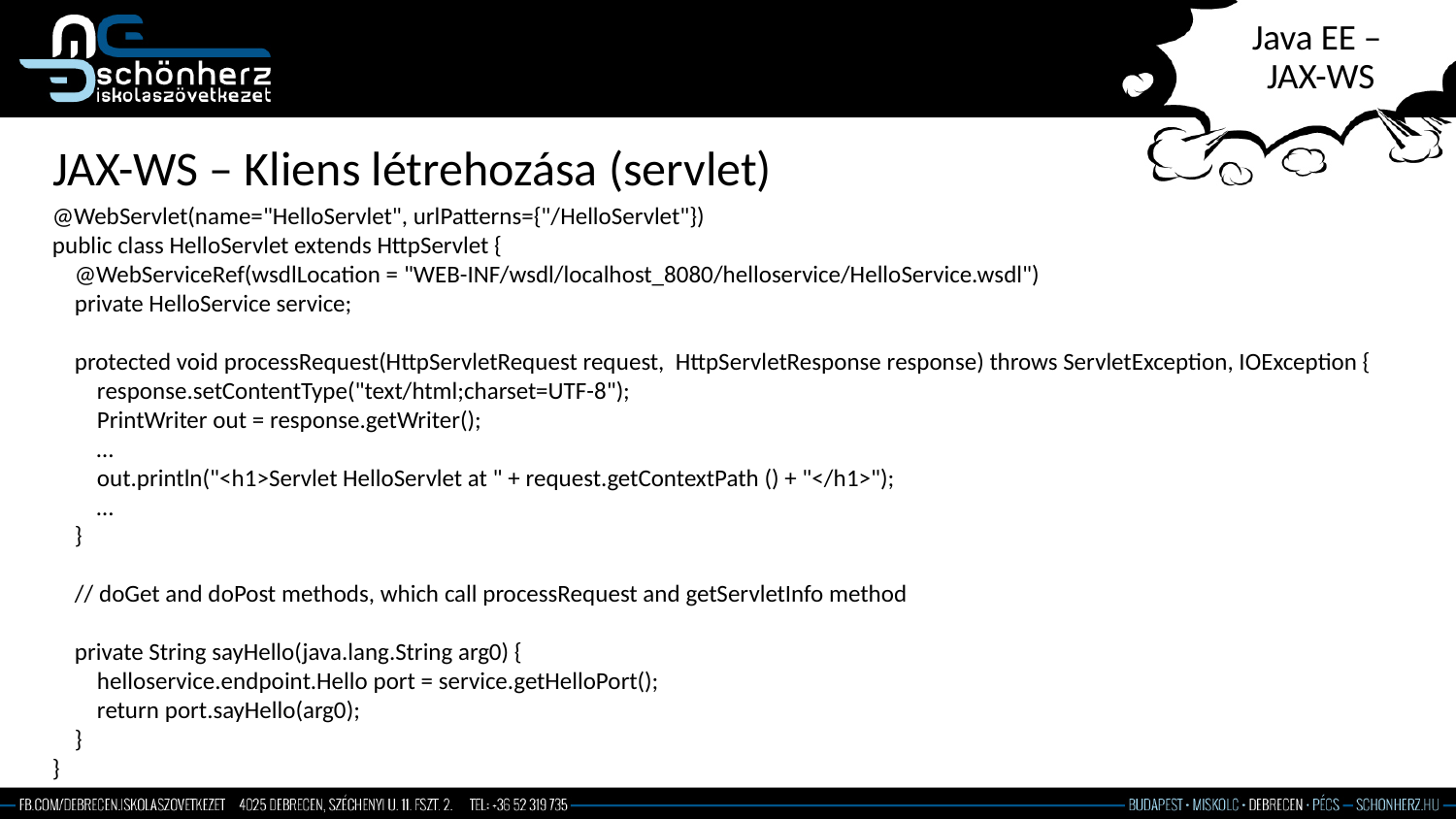

# Java EE – JAX-WS
JAX-WS – Kliens létrehozása (servlet)
@WebServlet(name="HelloServlet", urlPatterns={"/HelloServlet"})
public class HelloServlet extends HttpServlet {
    @WebServiceRef(wsdlLocation = "WEB-INF/wsdl/localhost_8080/helloservice/HelloService.wsdl")
    private HelloService service;

    protected void processRequest(HttpServletRequest request,  HttpServletResponse response) throws ServletException, IOException {
        response.setContentType("text/html;charset=UTF-8");
        PrintWriter out = response.getWriter();
        …
        out.println("<h1>Servlet HelloServlet at " + request.getContextPath () + "</h1>");
        …
    }

    // doGet and doPost methods, which call processRequest and getServletInfo method

    private String sayHello(java.lang.String arg0) {
        helloservice.endpoint.Hello port = service.getHelloPort();
        return port.sayHello(arg0);
    }
}